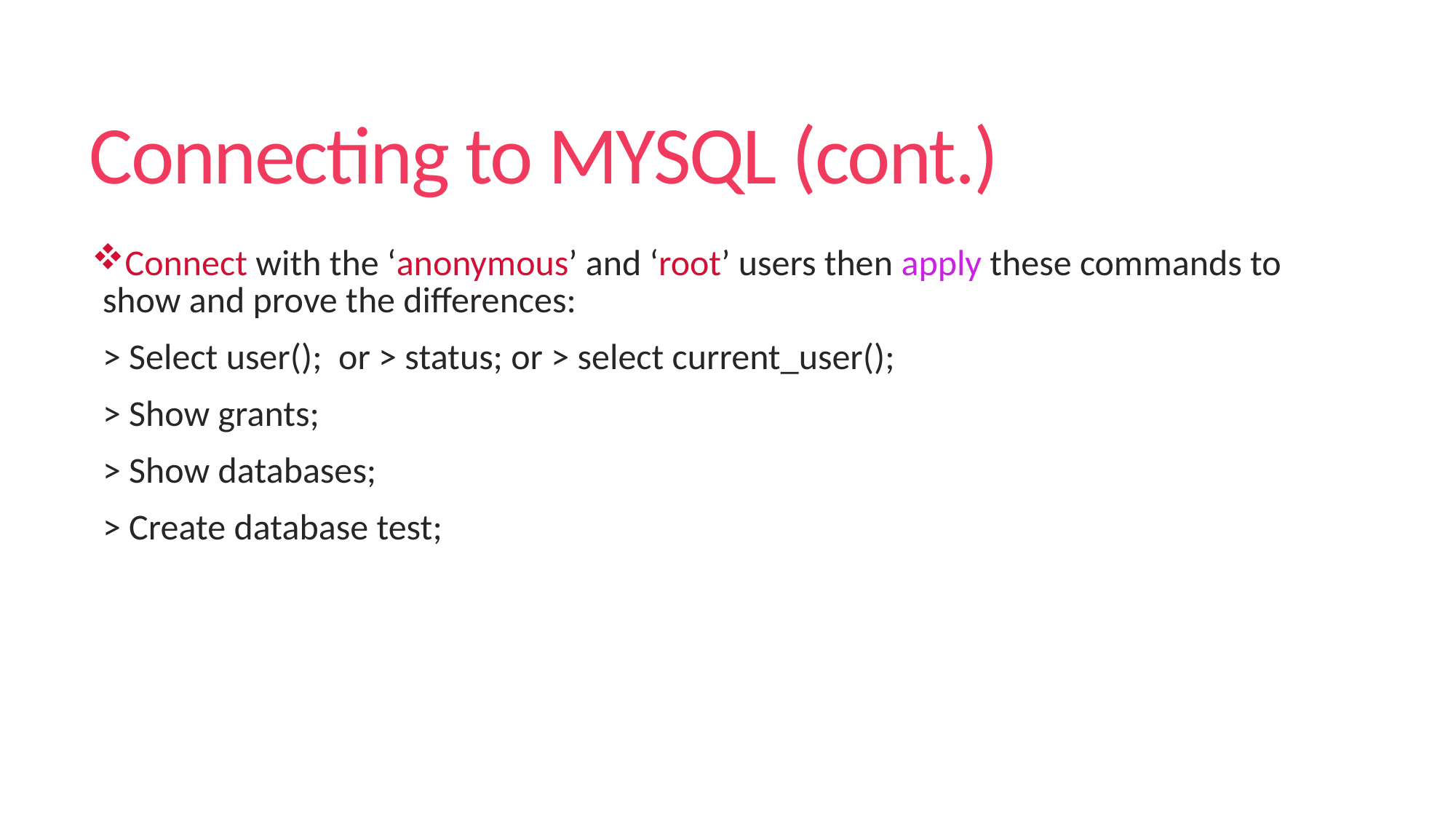

# Connecting to MYSQL (cont.)
Connect with the ‘anonymous’ and ‘root’ users then apply these commands to show and prove the differences:
> Select user();  or > status; or > select current_user();
> Show grants;
> Show databases;
> Create database test;